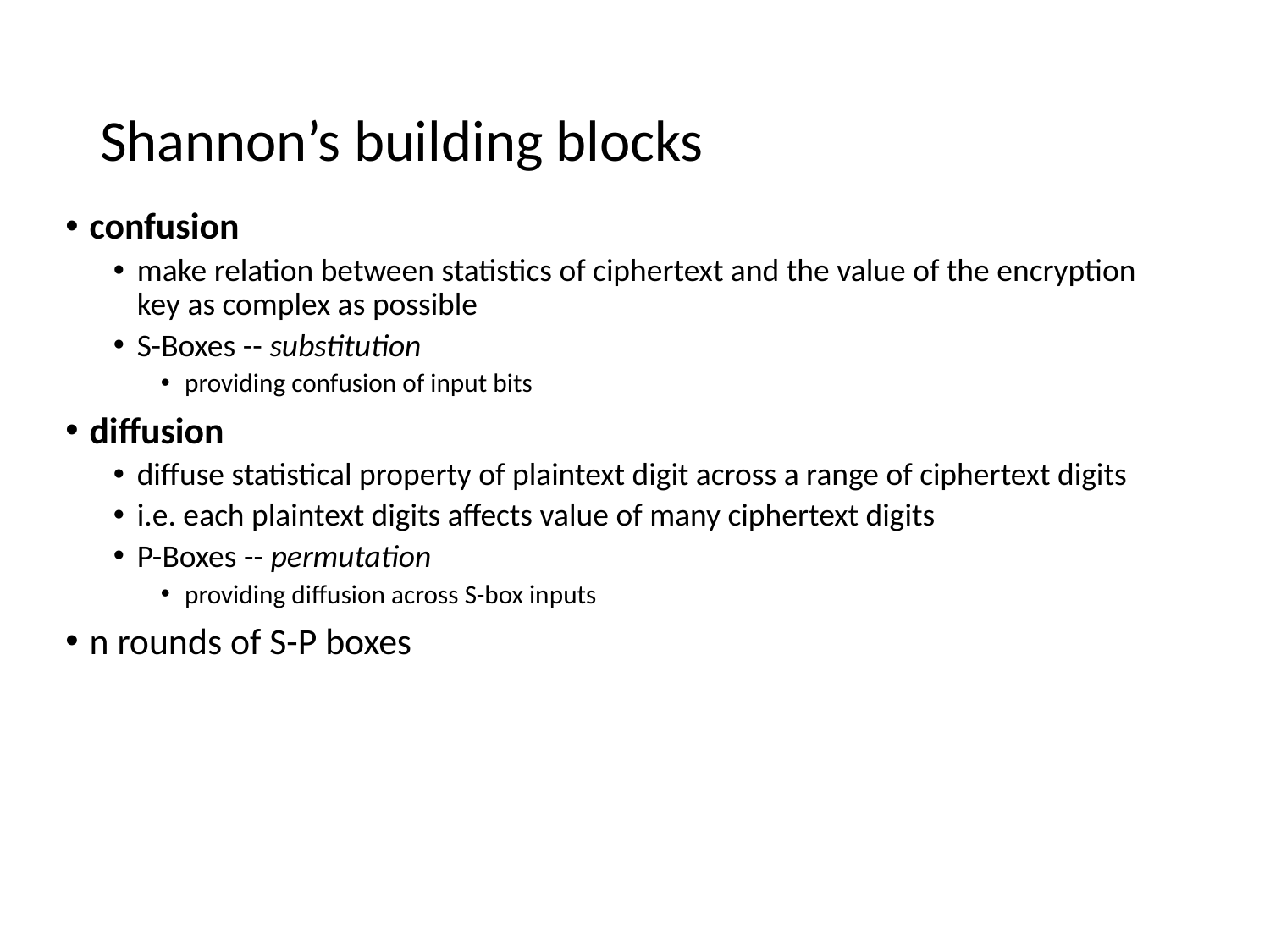

# Shannon’s building blocks
confusion
make relation between statistics of ciphertext and the value of the encryption key as complex as possible
S-Boxes -- substitution
providing confusion of input bits
diffusion
diffuse statistical property of plaintext digit across a range of ciphertext digits
i.e. each plaintext digits affects value of many ciphertext digits
P-Boxes -- permutation
providing diffusion across S-box inputs
n rounds of S-P boxes